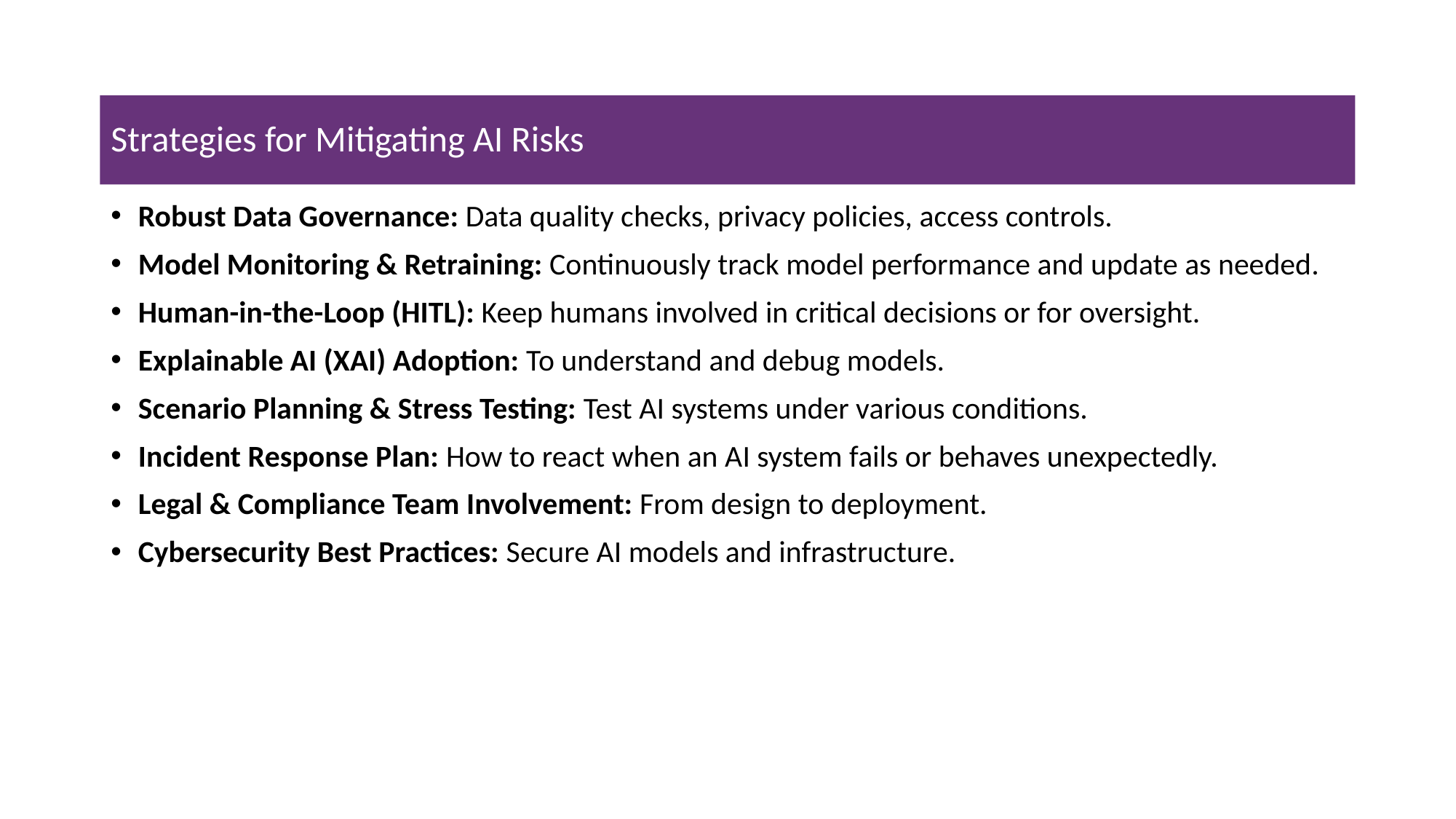

# Strategies for Mitigating AI Risks
Robust Data Governance: Data quality checks, privacy policies, access controls.
Model Monitoring & Retraining: Continuously track model performance and update as needed.
Human-in-the-Loop (HITL): Keep humans involved in critical decisions or for oversight.
Explainable AI (XAI) Adoption: To understand and debug models.
Scenario Planning & Stress Testing: Test AI systems under various conditions.
Incident Response Plan: How to react when an AI system fails or behaves unexpectedly.
Legal & Compliance Team Involvement: From design to deployment.
Cybersecurity Best Practices: Secure AI models and infrastructure.